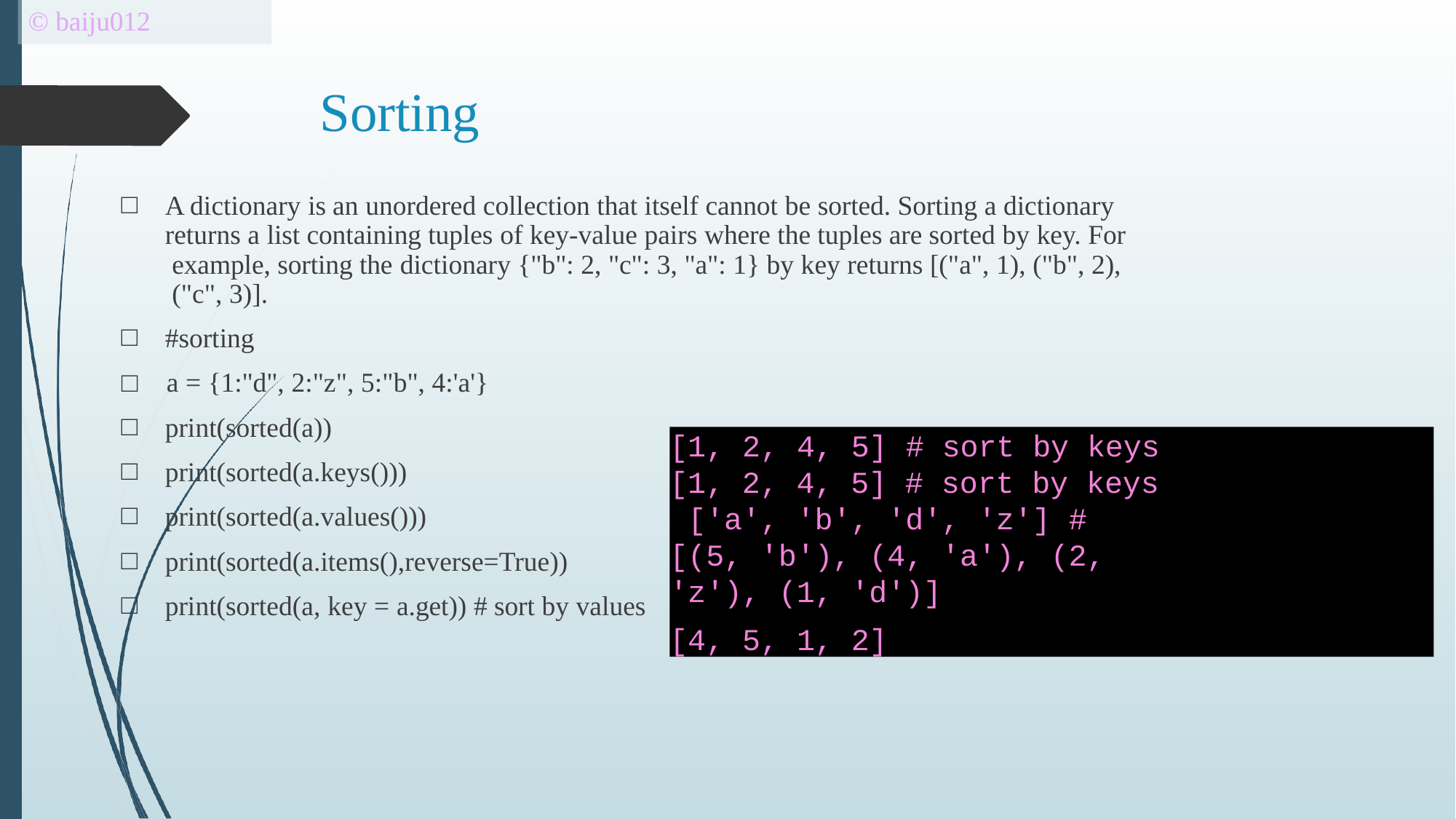

© baiju012
# Sorting
A dictionary is an unordered collection that itself cannot be sorted. Sorting a dictionary  returns a list containing tuples of key-value pairs where the tuples are sorted by key. For  example, sorting the dictionary {"b": 2, "c": 3, "a": 1} by key returns [("a", 1), ("b", 2),  ("c", 3)].
#sorting
□	a = {1:"d", 2:"z", 5:"b", 4:'a'}
print(sorted(a))
print(sorted(a.keys()))
print(sorted(a.values()))
print(sorted(a.items(),reverse=True))
print(sorted(a, key = a.get)) # sort by values
[1, 2, 4, 5] # sort by keys
[1, 2, 4, 5] # sort by keys  ['a', 'b', 'd', 'z'] #
[(5, 'b'), (4, 'a'), (2, 'z'), (1, 'd')]
[4, 5, 1, 2]